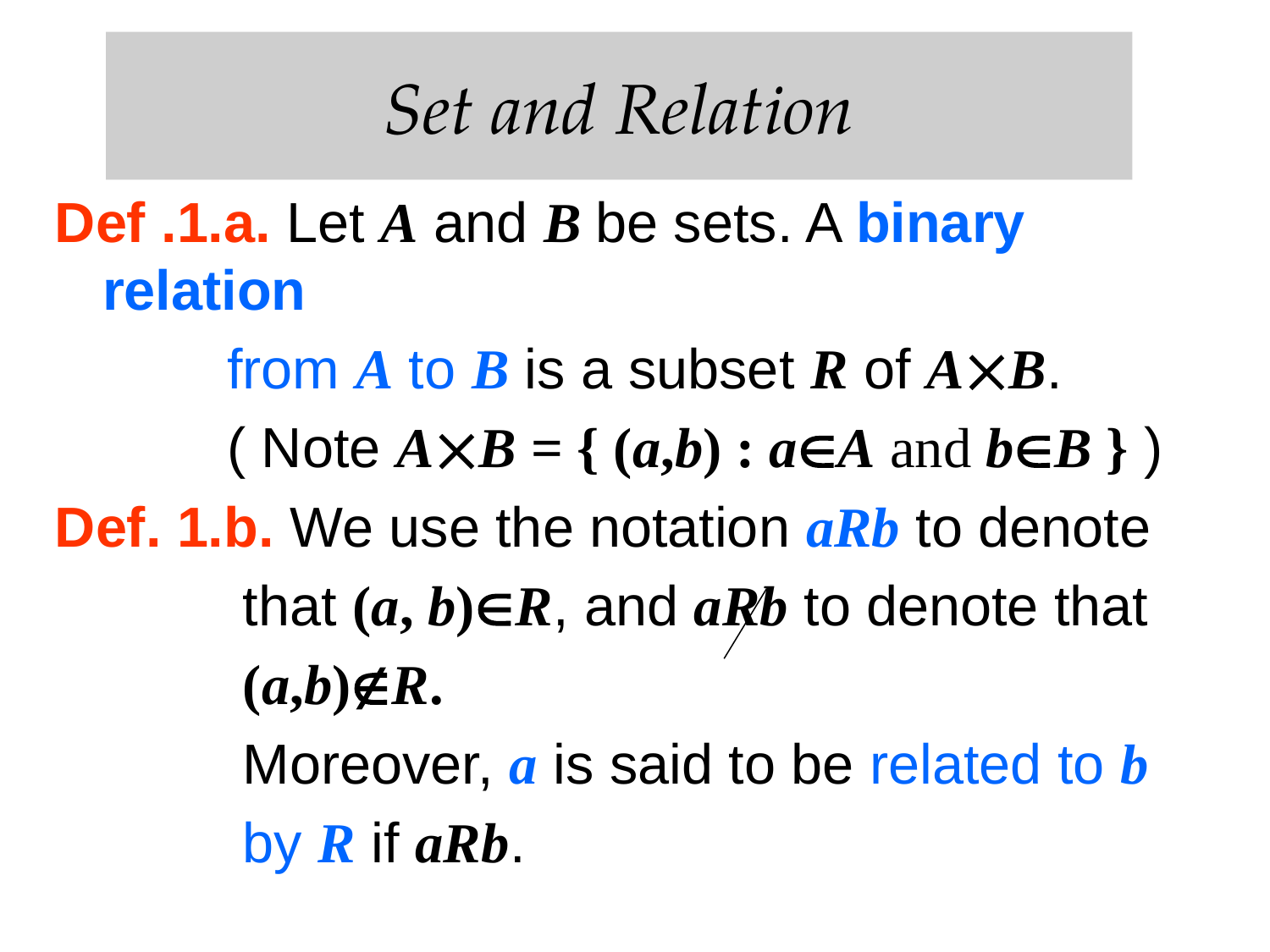

# Set and Relation
Def .1.a. Let A and B be sets. A binary relation
           from A to B is a subset R of A×B.
           ( Note A×B = { (a,b) : a∈A and b∈B } )
Def. 1.b. We use the notation aRb to denote
            that (a, b)∈R, and aRb to denote that
            (a,b)∉R.
            Moreover, a is said to be related to b
            by R if aRb.